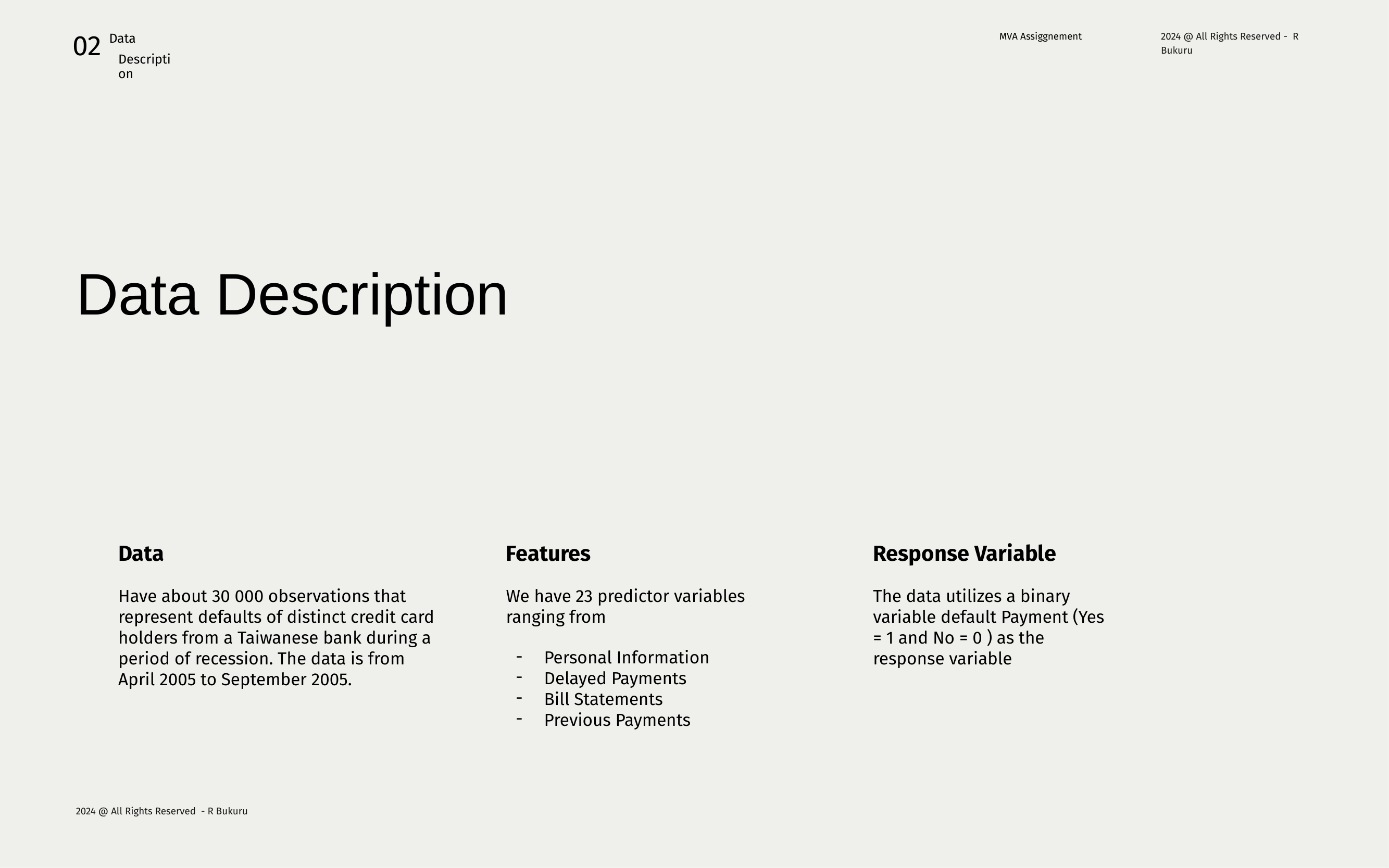

# 02 Data
Description
2024 @ All Rights Reserved -  R Bukuru
MVA Assiggnement
Data Description
Data
Have about 30 000 observations that represent defaults of distinct credit card holders from a Taiwanese bank during a period of recession. The data is from April 2005 to September 2005.
Features
We have 23 predictor variables ranging from
Personal Information
Delayed Payments
Bill Statements
Previous Payments
Response Variable
The data utilizes a binary variable default Payment (Yes = 1 and No = 0 ) as the response variable

2024 @ All Rights Reserved  - R Bukuru